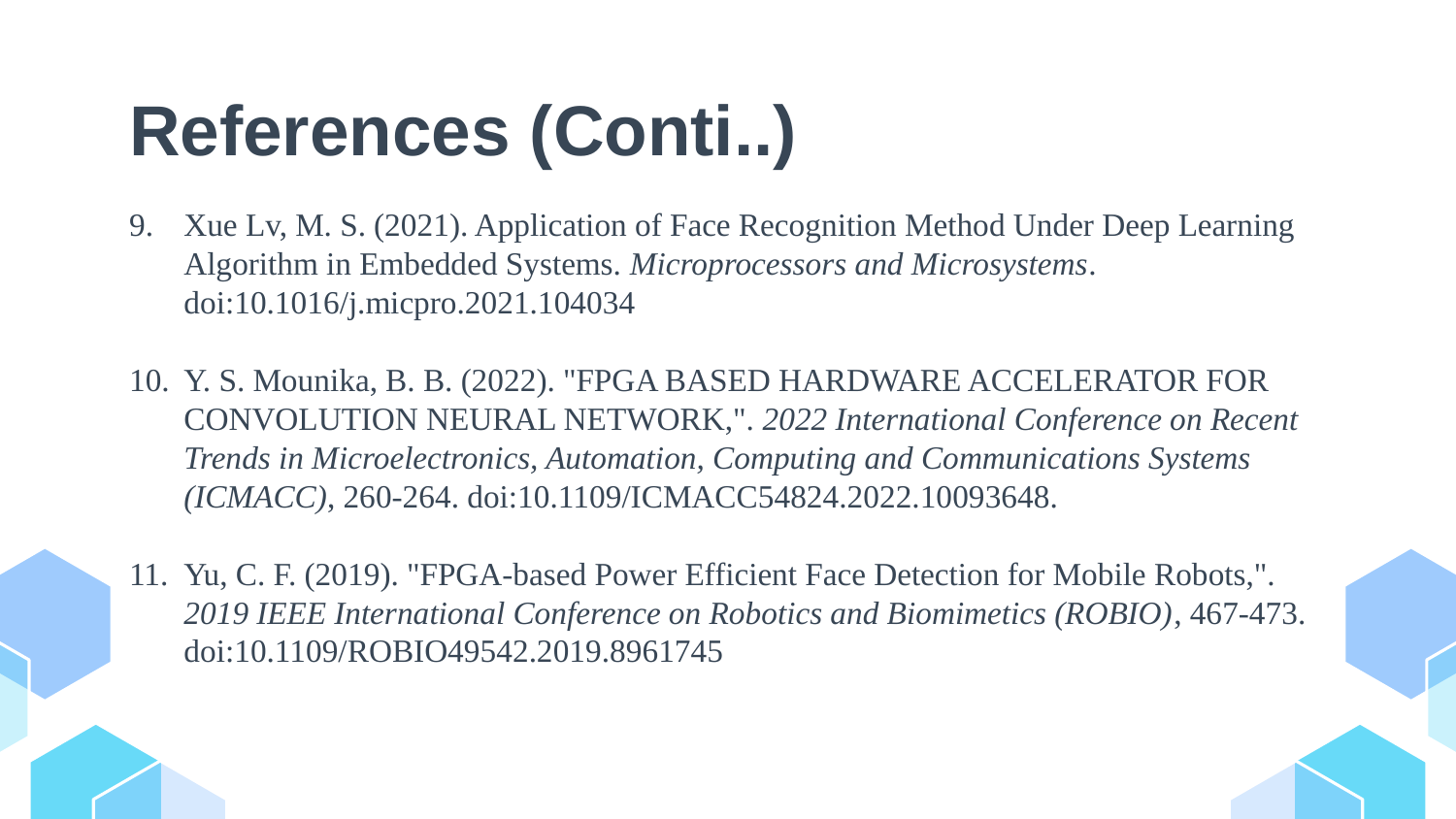

# References (Conti..)
Xue Lv, M. S. (2021). Application of Face Recognition Method Under Deep Learning Algorithm in Embedded Systems. Microprocessors and Microsystems. doi:10.1016/j.micpro.2021.104034

Y. S. Mounika, B. B. (2022). "FPGA BASED HARDWARE ACCELERATOR FOR CONVOLUTION NEURAL NETWORK,". 2022 International Conference on Recent Trends in Microelectronics, Automation, Computing and Communications Systems (ICMACC), 260-264. doi:10.1109/ICMACC54824.2022.10093648.

Yu, C. F. (2019). "FPGA-based Power Efficient Face Detection for Mobile Robots,". 2019 IEEE International Conference on Robotics and Biomimetics (ROBIO), 467-473. doi:10.1109/ROBIO49542.2019.8961745